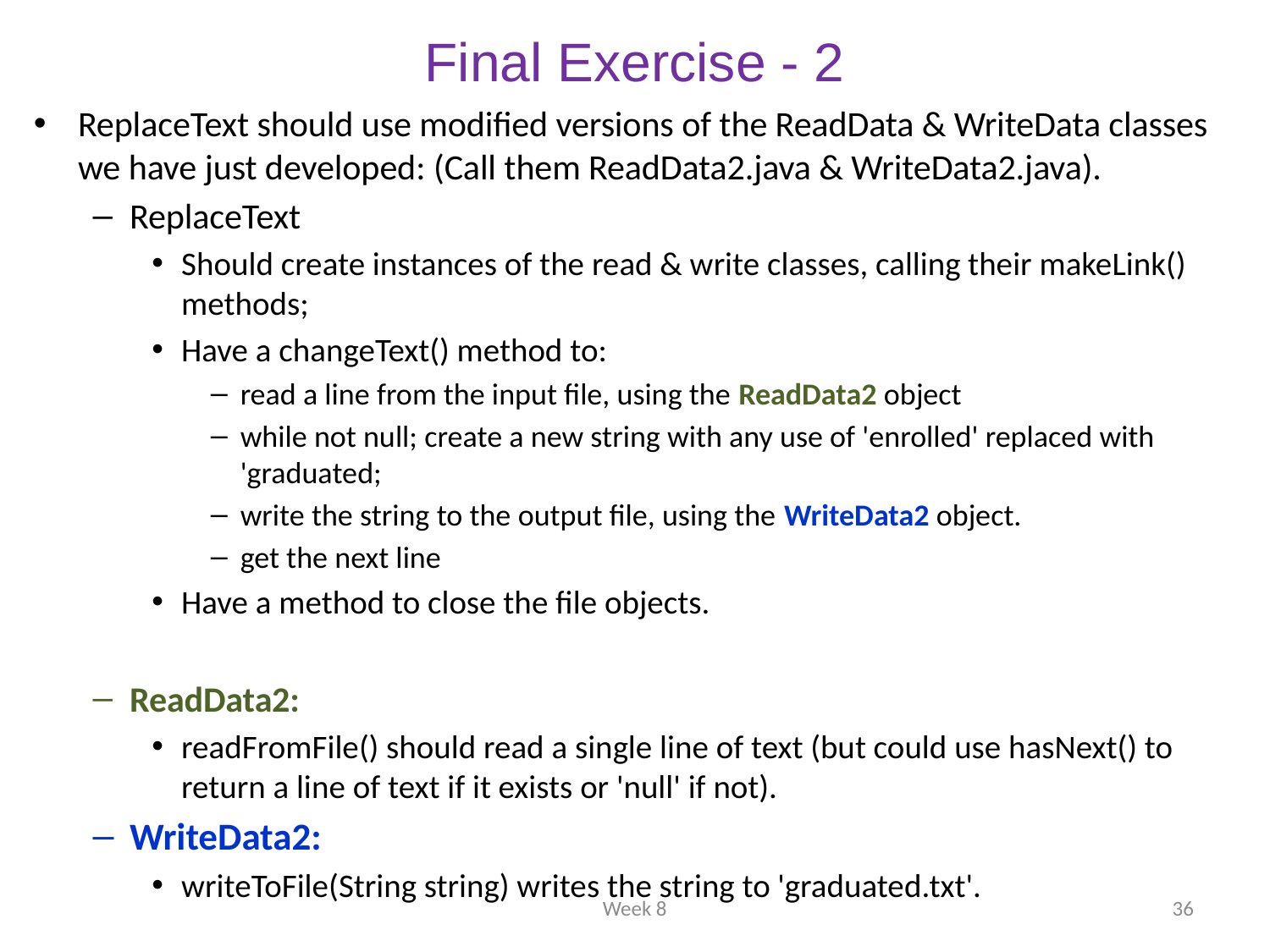

# Final Exercise - 2
ReplaceText should use modified versions of the ReadData & WriteData classes we have just developed: (Call them ReadData2.java & WriteData2.java).
ReplaceText
Should create instances of the read & write classes, calling their makeLink() methods;
Have a changeText() method to:
read a line from the input file, using the ReadData2 object
while not null; create a new string with any use of 'enrolled' replaced with 'graduated;
write the string to the output file, using the WriteData2 object.
get the next line
Have a method to close the file objects.

ReadData2:
readFromFile() should read a single line of text (but could use hasNext() to return a line of text if it exists or 'null' if not).
WriteData2:
writeToFile(String string) writes the string to 'graduated.txt'.

Week 8
36